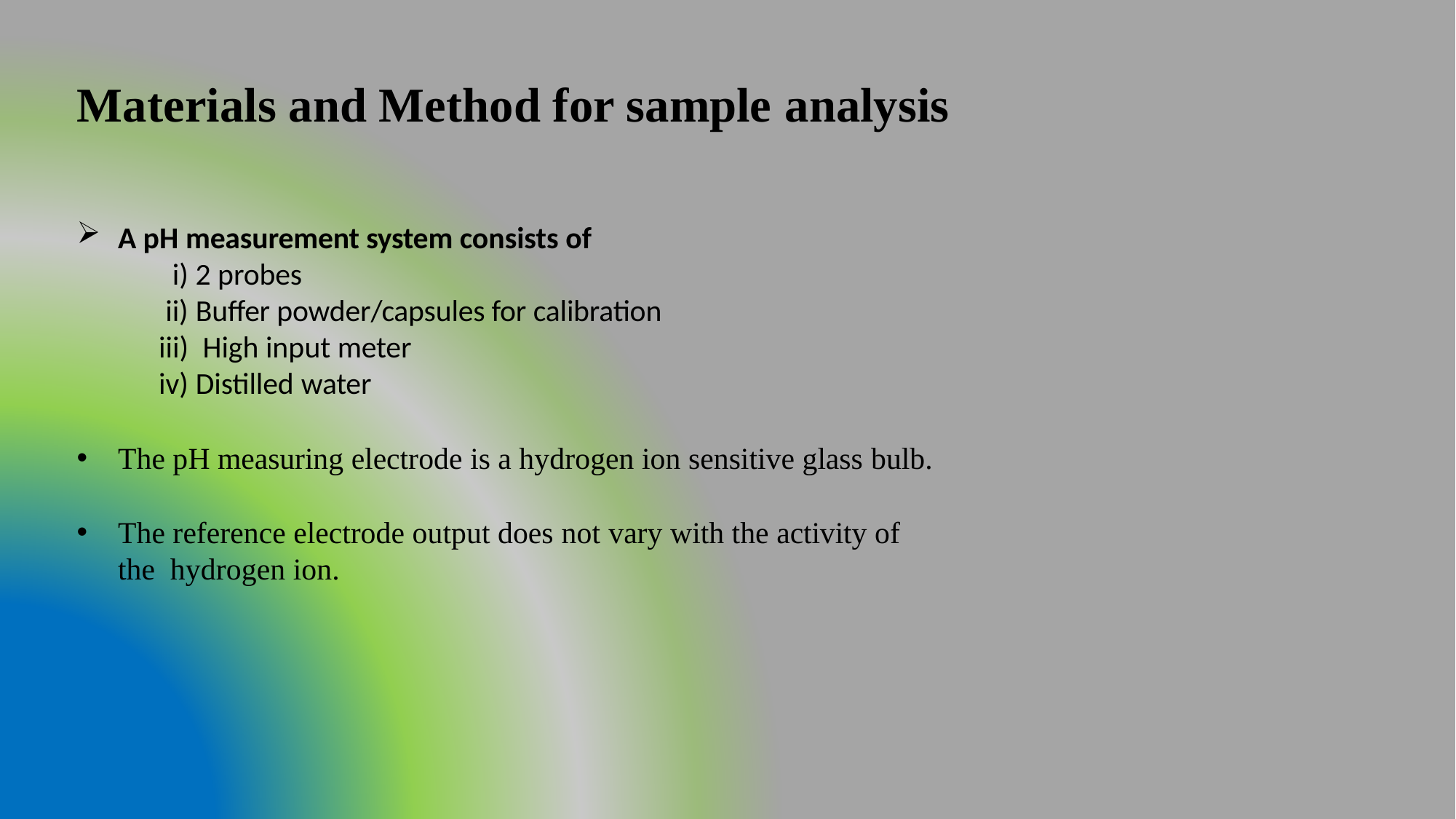

# Materials and Method for sample analysis
A pH measurement system consists of
2 probes
Buffer powder/capsules for calibration
High input meter
Distilled water

The pH measuring electrode is a hydrogen ion sensitive glass bulb.

The reference electrode output does not vary with the activity of the  hydrogen ion.